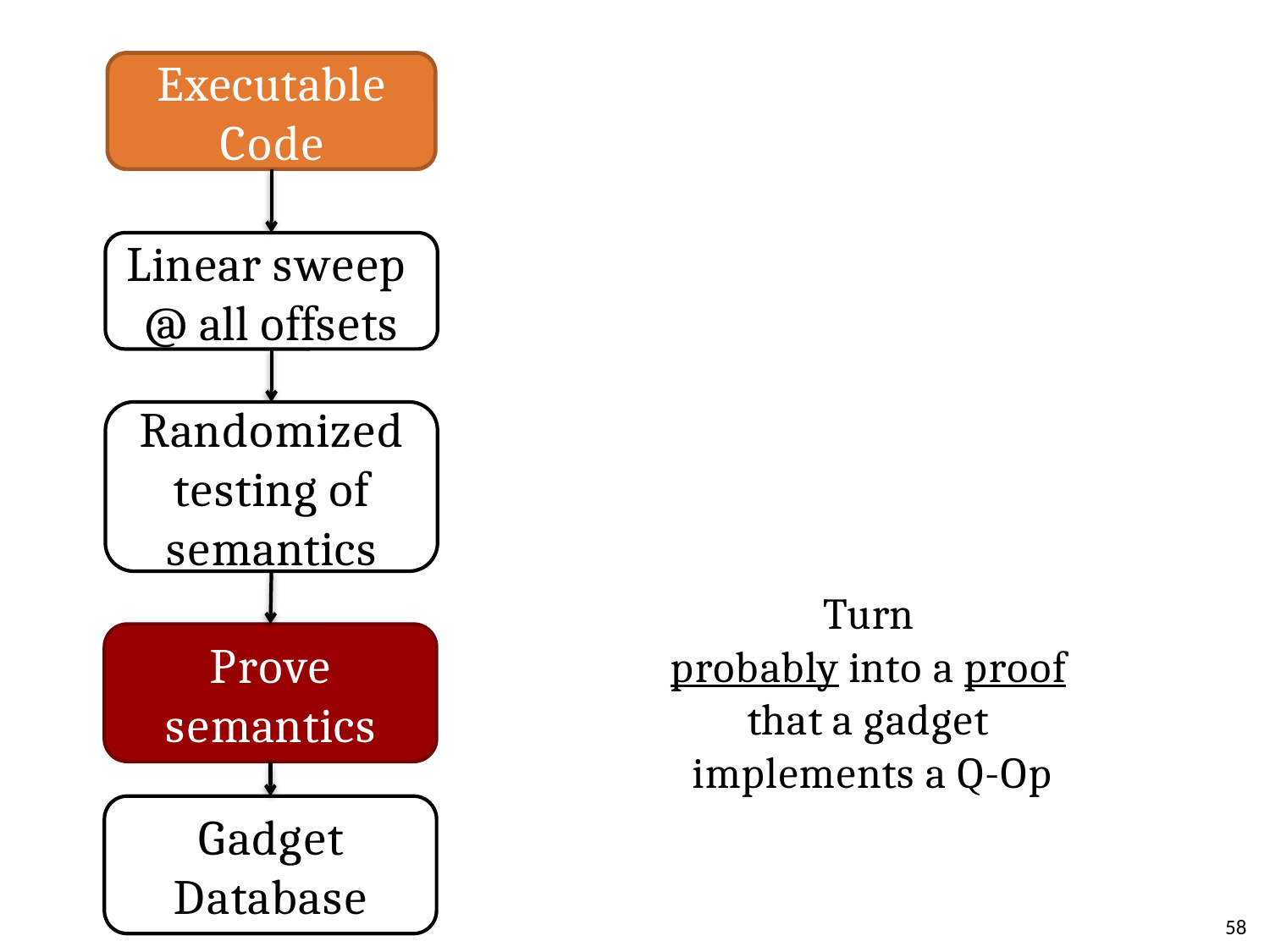

Executable Code
Linear sweep
@ all offsets
Randomized testing of semantics
Turn
probably into a proof
that a gadget
implements a Q-Op

Prove semantics
Gadget
Database
58